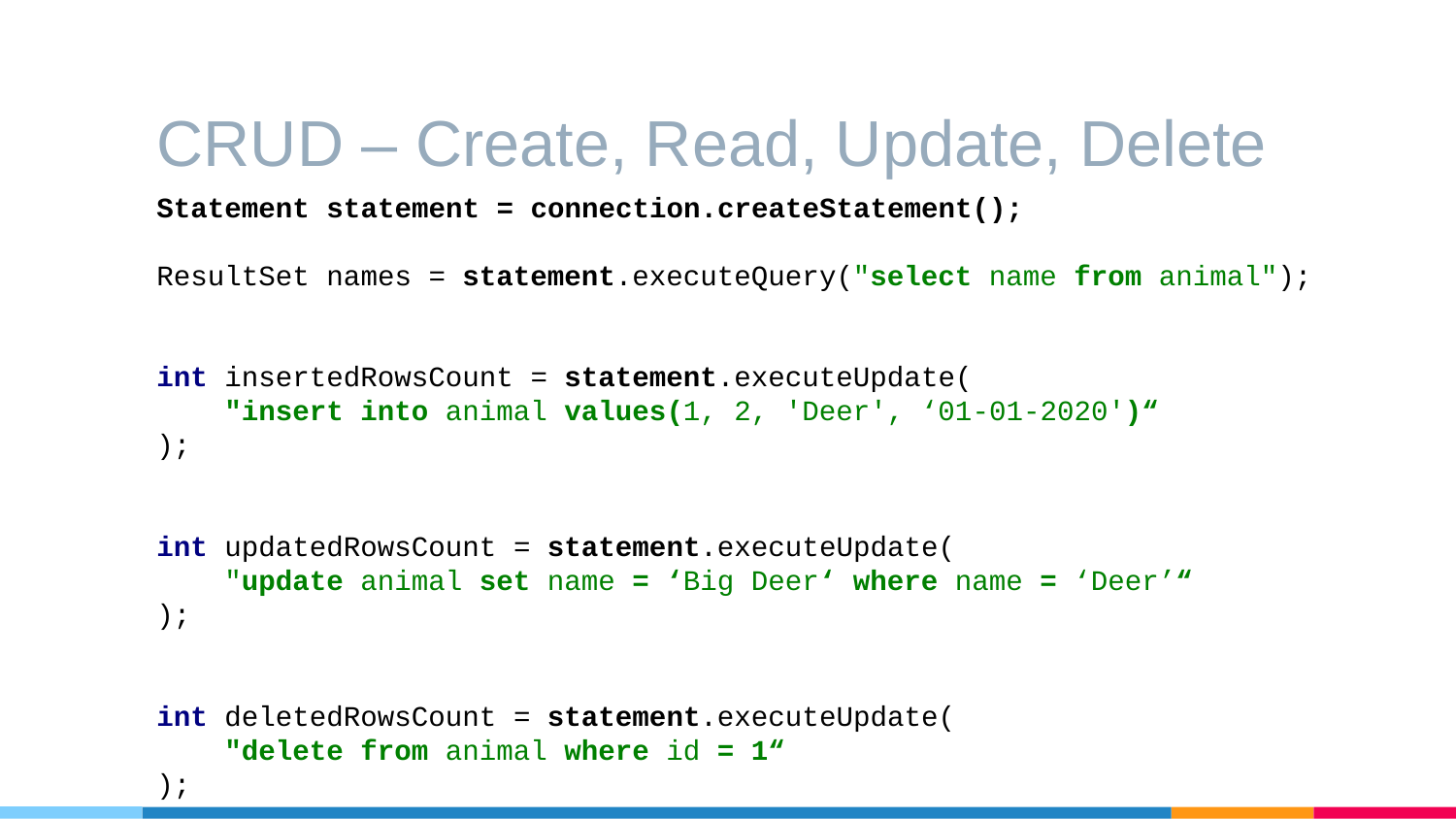

CRUD – Create, Read, Update, Delete
Statement statement = connection.createStatement();
ResultSet names = statement.executeQuery("select name from animal");

int insertedRowsCount = statement.executeUpdate(
    "insert into animal values(1, 2, 'Deer', ‘01-01-2020')“
);

int updatedRowsCount = statement.executeUpdate(
    "update animal set name = ‘Big Deer‘ where name = ‘Deer’“
);

int deletedRowsCount = statement.executeUpdate(
    "delete from animal where id = 1“
);